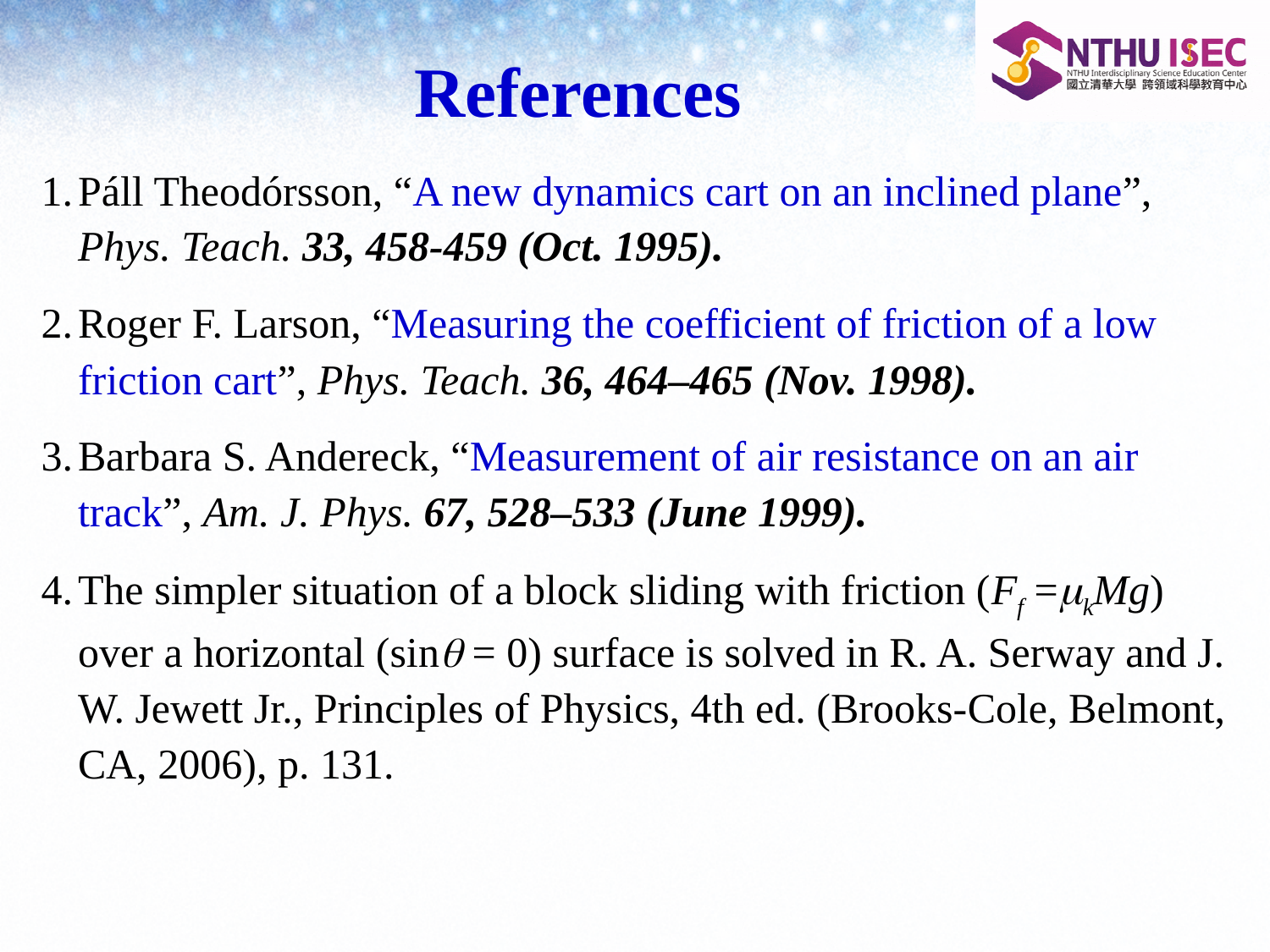

# References
Páll Theodórsson, “A new dynamics cart on an inclined plane”, Phys. Teach. 33, 458-459 (Oct. 1995).
Roger F. Larson, “Measuring the coefficient of friction of a low friction cart”, Phys. Teach. 36, 464–465 (Nov. 1998).
Barbara S. Andereck, “Measurement of air resistance on an air track”, Am. J. Phys. 67, 528–533 (June 1999).
The simpler situation of a block sliding with friction (Ff =μkMg) over a horizontal (sinθ = 0) surface is solved in R. A. Serway and J. W. Jewett Jr., Principles of Physics, 4th ed. (Brooks-Cole, Belmont, CA, 2006), p. 131.